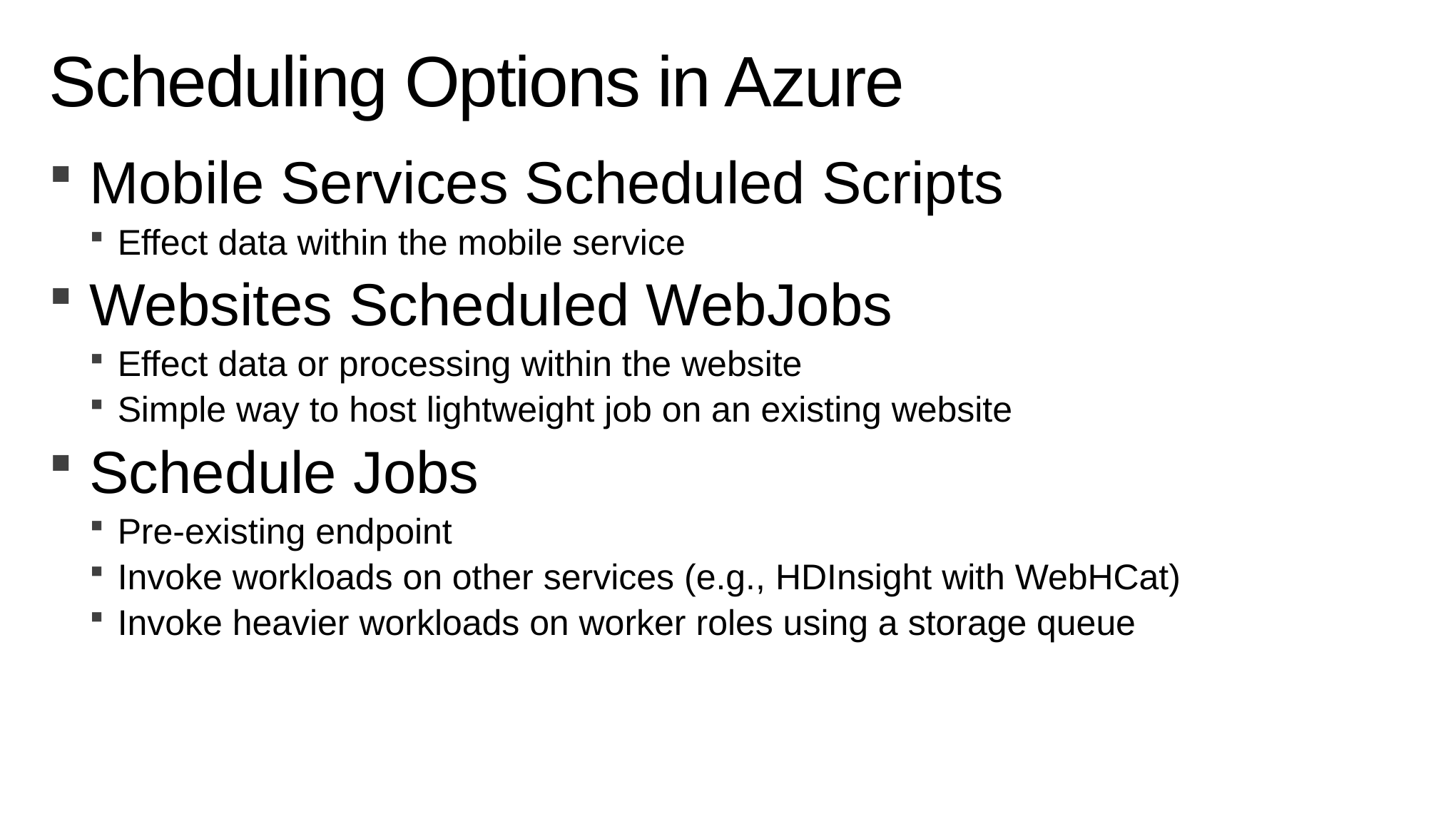

# Scheduling Options in Azure
Mobile Services Scheduled Scripts
Effect data within the mobile service
Websites Scheduled WebJobs
Effect data or processing within the website
Simple way to host lightweight job on an existing website
Schedule Jobs
Pre-existing endpoint
Invoke workloads on other services (e.g., HDInsight with WebHCat)
Invoke heavier workloads on worker roles using a storage queue